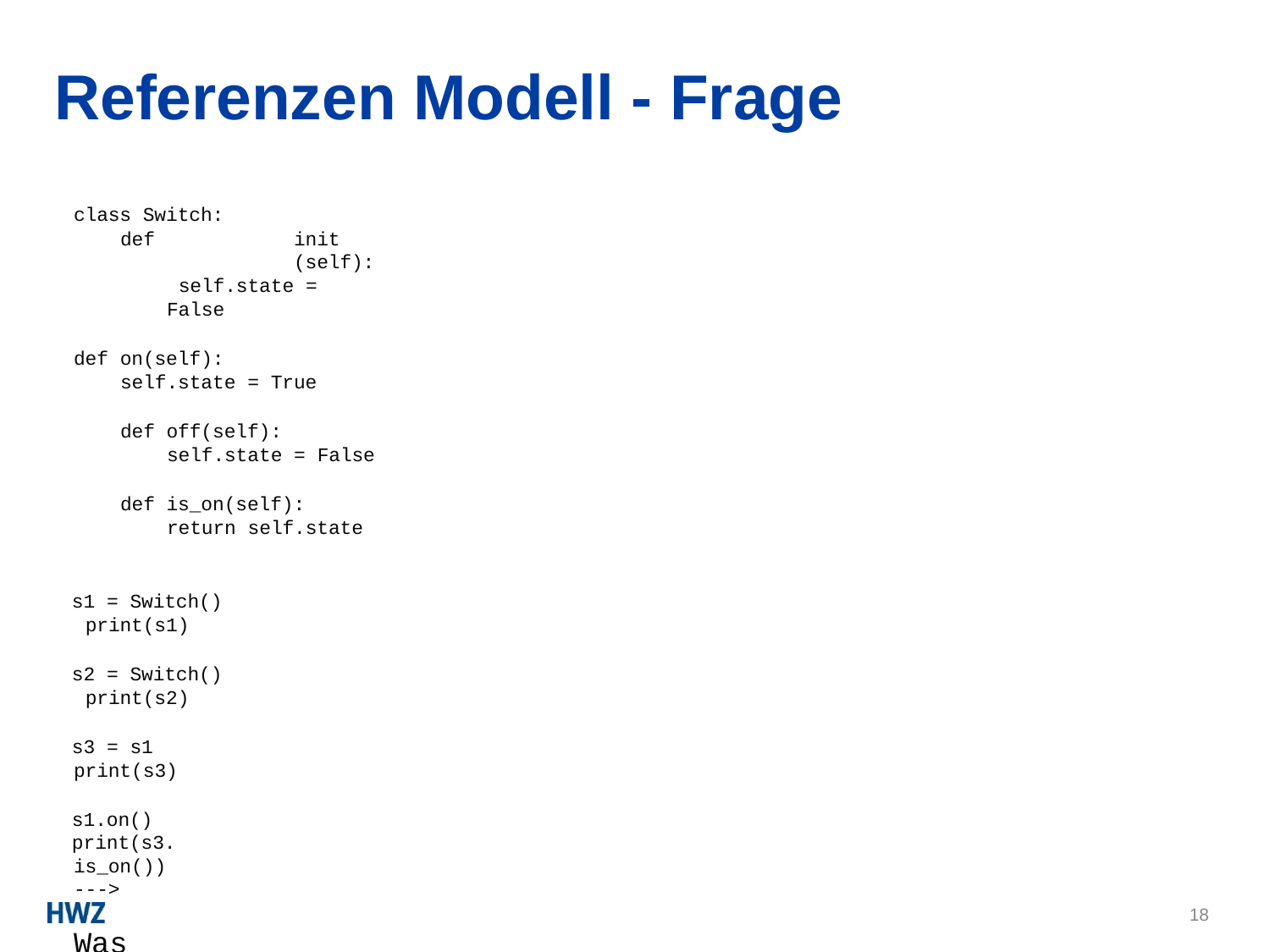

# Referenzen Modell - Frage
class Switch:
def		init	(self):  self.state = False

def on(self):
self.state = True

def off(self):  self.state = False

def is_on(self):  return self.state

s1 = Switch()  print(s1)

s2 = Switch()  print(s2)

s3 = s1  print(s3)

s1.on()
print(s3.is_on()) --->	Was wird die Ausgabe sein ?
18